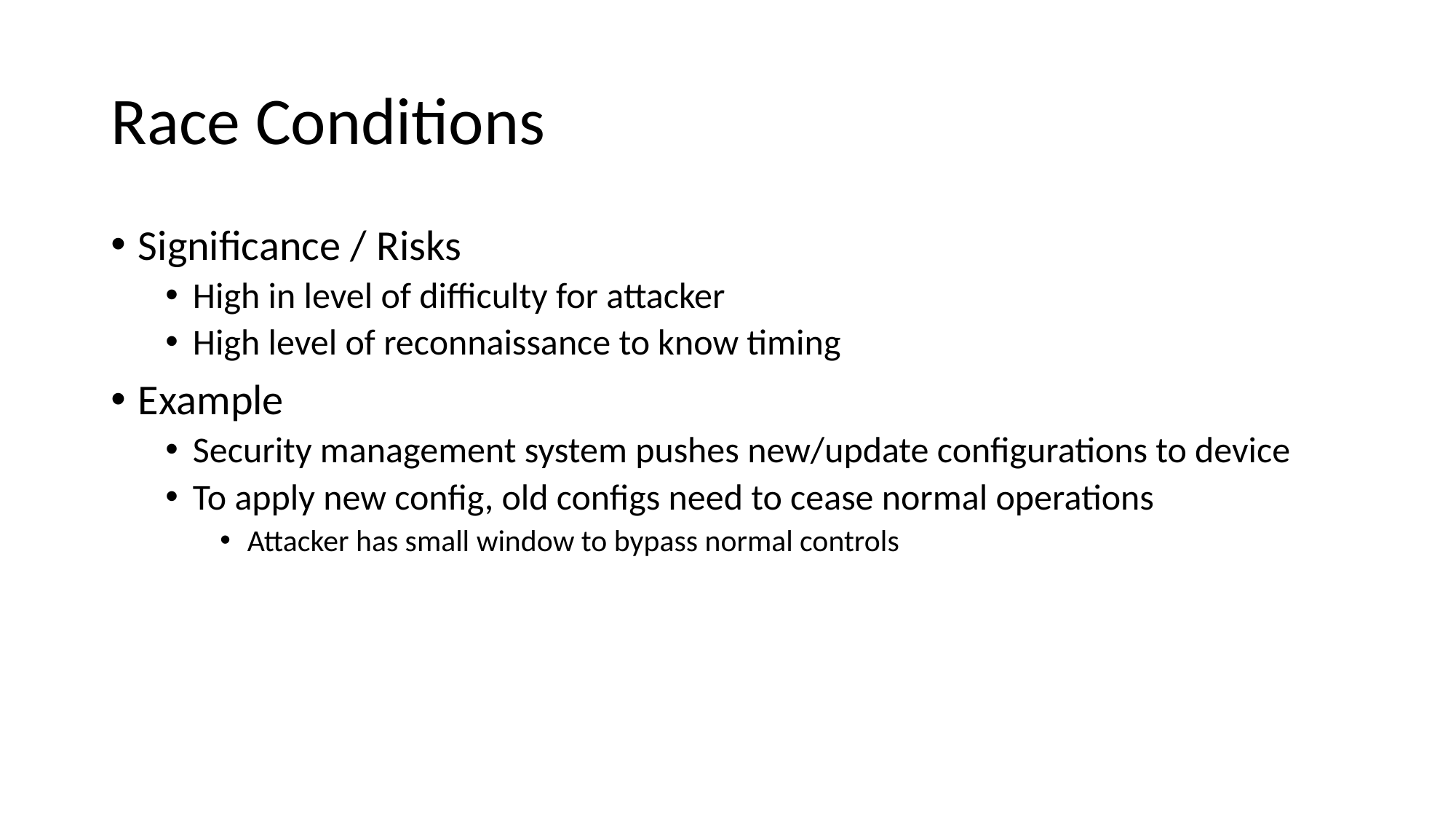

# Race Conditions
Significance / Risks
High in level of difficulty for attacker
High level of reconnaissance to know timing
Example
Security management system pushes new/update configurations to device
To apply new config, old configs need to cease normal operations
Attacker has small window to bypass normal controls